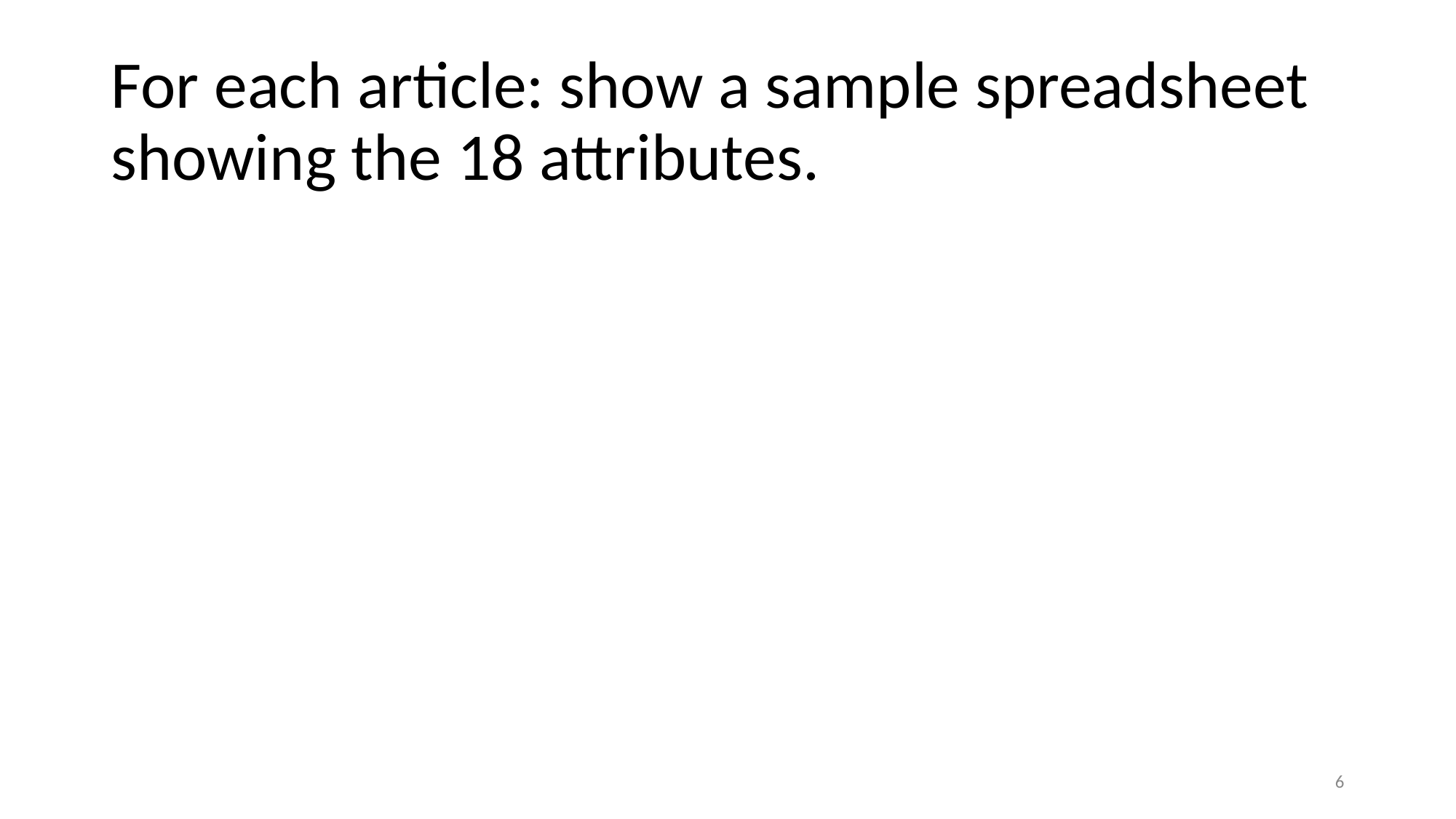

# For each article: show a sample spreadsheet showing the 18 attributes.

6